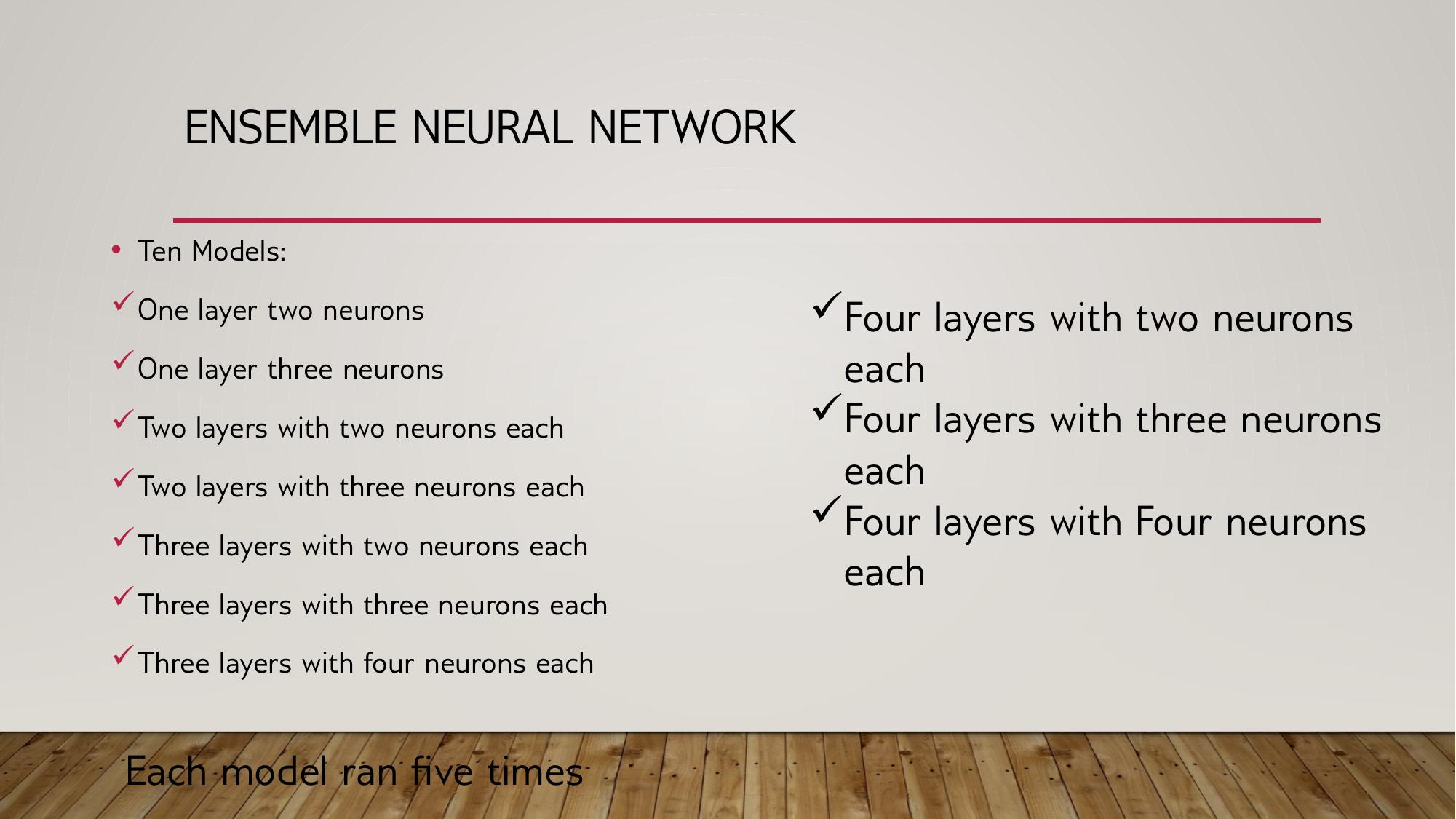

# Ensemble Neural Network
Ten Models:
One layer two neurons
One layer three neurons
Two layers with two neurons each
Two layers with three neurons each
Three layers with two neurons each
Three layers with three neurons each
Three layers with four neurons each

Four layers with two neurons each
Four layers with three neurons each
Four layers with Four neurons each
Each model ran five times